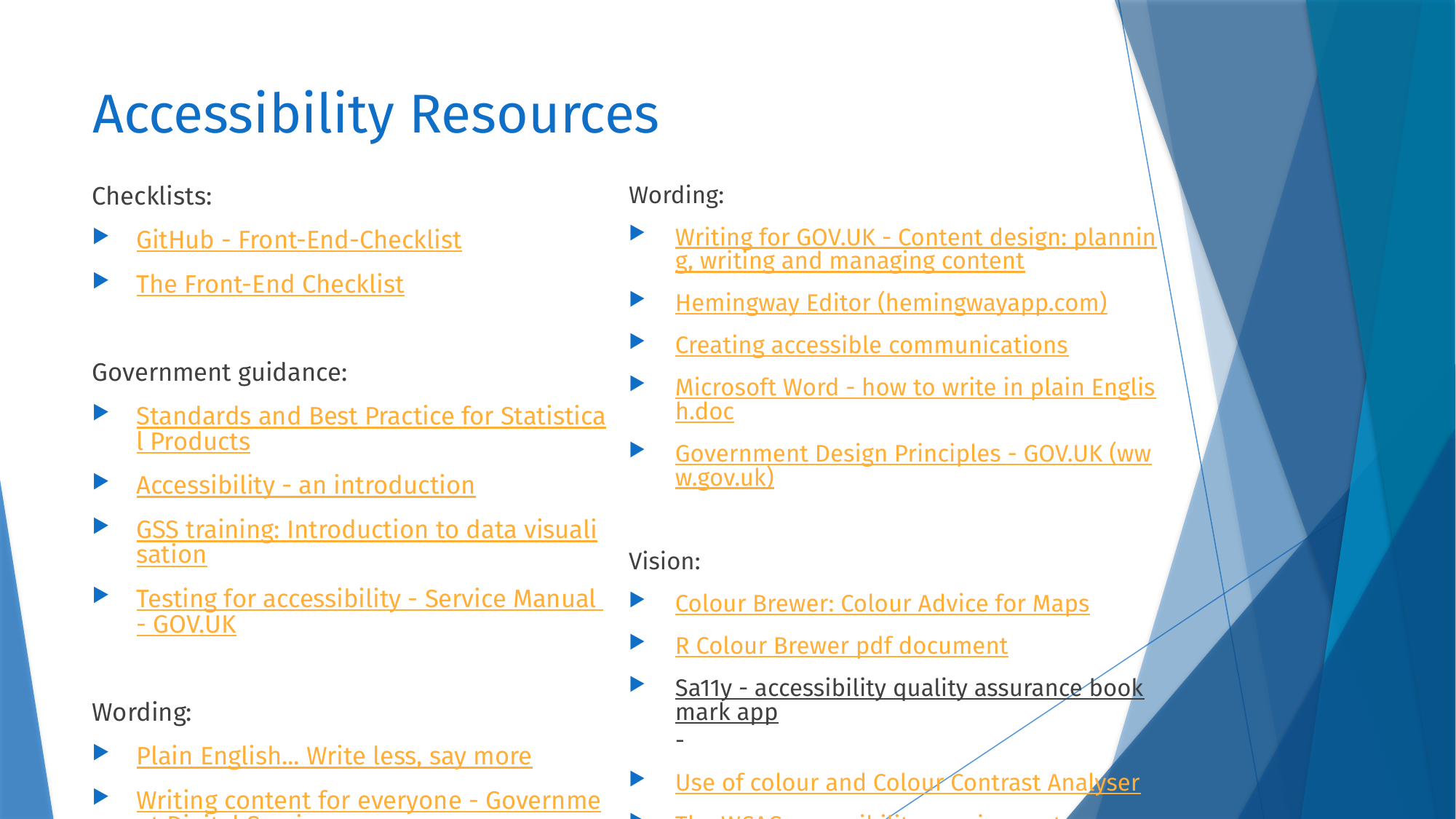

# Accessibility Resources
Wording:
Writing for GOV.UK - Content design: planning, writing and managing content
Hemingway Editor (hemingwayapp.com)
Creating accessible communications
Microsoft Word - how to write in plain English.doc
Government Design Principles - GOV.UK (www.gov.uk)

Vision:
Colour Brewer: Colour Advice for Maps
R Colour Brewer pdf document
Sa11y - accessibility quality assurance bookmark app-
Use of colour and Colour Contrast Analyser
The WCAG accessibility requirements
The gov.uk design system for gov style & components

Checklists:
GitHub - Front-End-Checklist
The Front-End Checklist

Government guidance:
Standards and Best Practice for Statistical Products
Accessibility - an introduction
GSS training: Introduction to data visualisation
Testing for accessibility - Service Manual - GOV.UK

Wording:
Plain English... Write less, say more
Writing content for everyone - Government Digital Service
How Users Read on the Web